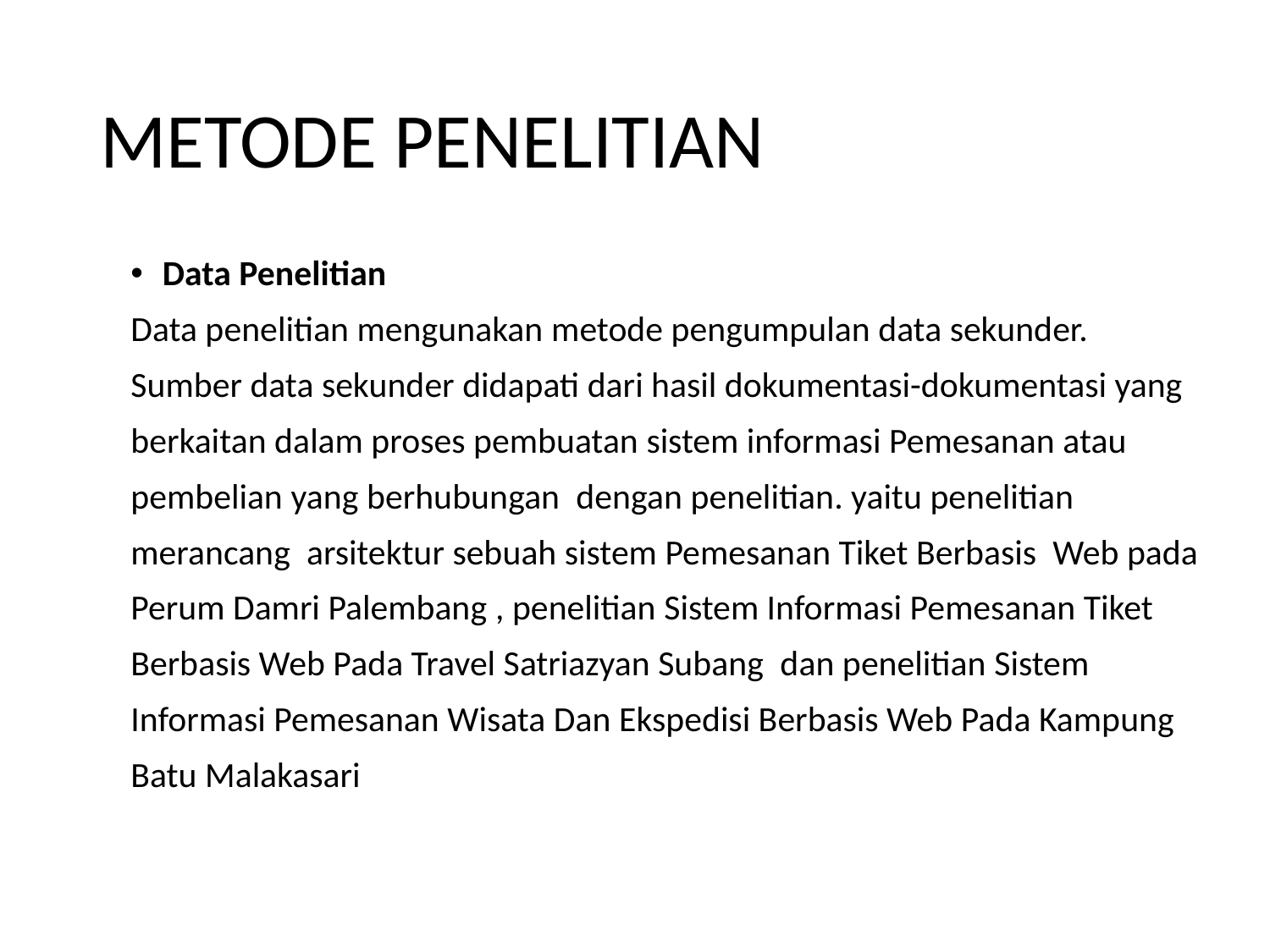

# METODE PENELITIAN
Data Penelitian
Data penelitian mengunakan metode pengumpulan data sekunder.
Sumber data sekunder didapati dari hasil dokumentasi-dokumentasi yang
berkaitan dalam proses pembuatan sistem informasi Pemesanan atau
pembelian yang berhubungan  dengan penelitian. yaitu penelitian
merancang  arsitektur sebuah sistem Pemesanan Tiket Berbasis  Web pada
Perum Damri Palembang , penelitian Sistem Informasi Pemesanan Tiket
Berbasis Web Pada Travel Satriazyan Subang  dan penelitian Sistem
Informasi Pemesanan Wisata Dan Ekspedisi Berbasis Web Pada Kampung
Batu Malakasari